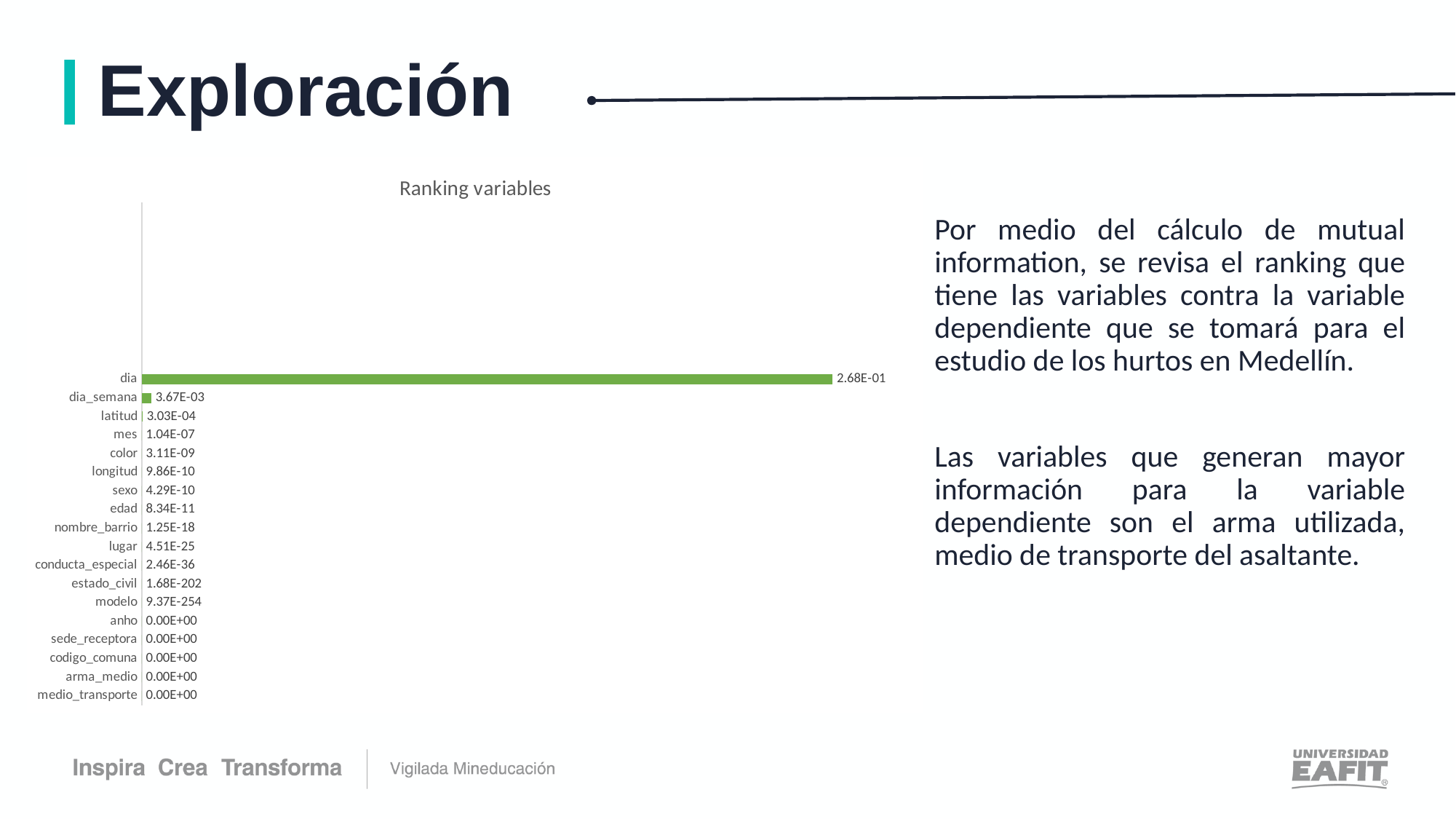

|
Exploración

### Chart: Ranking variables

| Category | medio_transporte |
|---|---|
| medio_transporte | 0.0 |
| arma_medio | 0.0 |
| codigo_comuna | 0.0 |
| sede_receptora | 0.0 |
| anho | 0.0 |
| modelo | 9.369479e-254 |
| estado_civil | 1.679656e-202 |
| conducta_especial | 2.460577e-36 |
| lugar | 4.505131e-25 |
| nombre_barrio | 1.248049e-18 |
| edad | 8.344024e-11 |
| sexo | 4.292231e-10 |
| longitud | 9.861255e-10 |
| color | 3.111859e-09 |
| mes | 1.044887e-07 |
| latitud | 0.0003032144 |
| dia_semana | 0.003670803 |
| dia | 0.2678176 |
Por medio del cálculo de mutual information, se revisa el ranking que tiene las variables contra la variable dependiente que se tomará para el estudio de los hurtos en Medellín.

Las variables que generan mayor información para la variable dependiente son el arma utilizada, medio de transporte del asaltante.